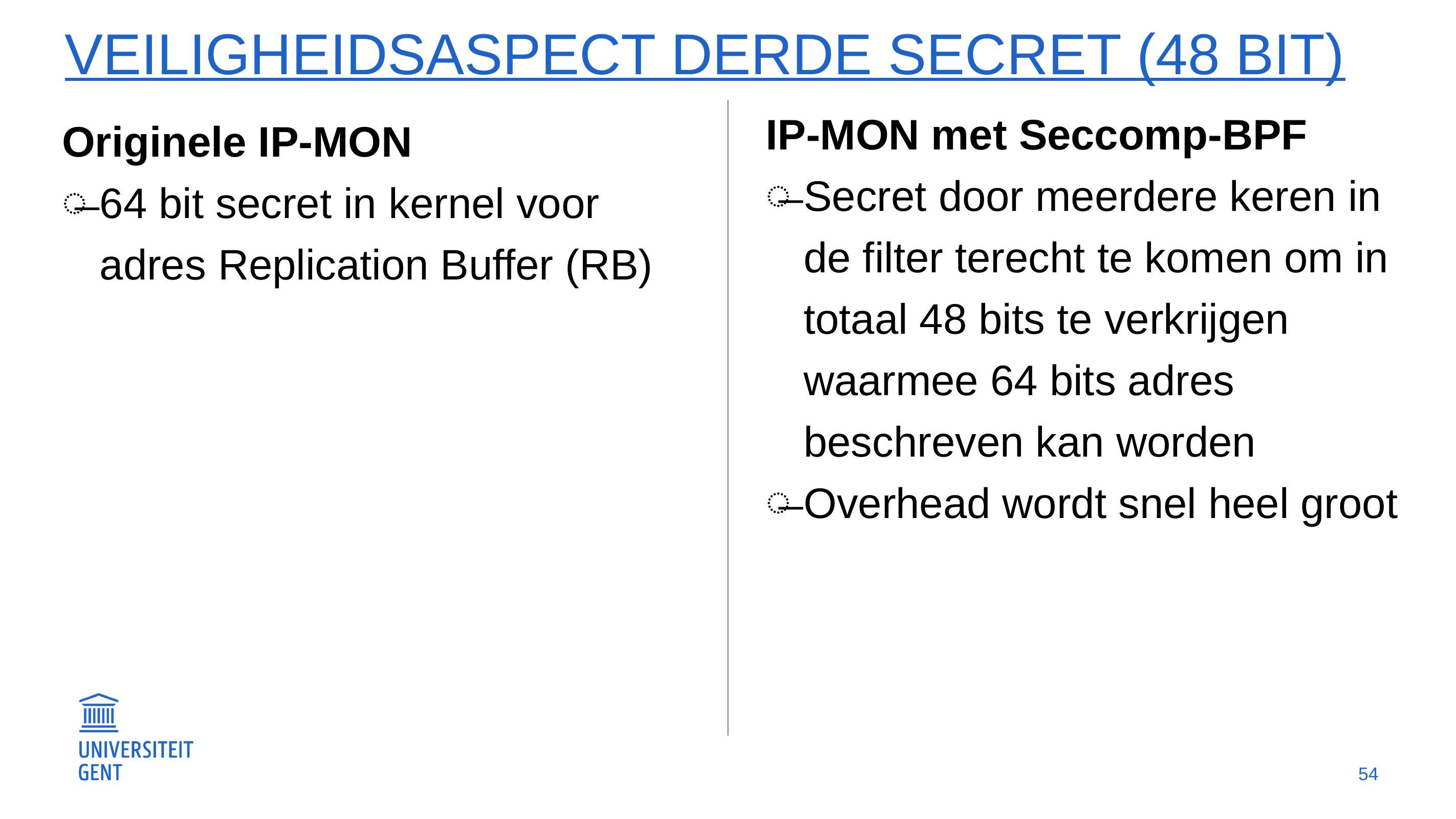

# Veiligheidsaspect Derde SECRET (48 bit)
IP-MON met Seccomp-BPF
Secret door meerdere keren in de filter terecht te komen om in totaal 48 bits te verkrijgen waarmee 64 bits adres beschreven kan worden
Overhead wordt snel heel groot
Originele IP-MON
64 bit secret in kernel voor adres Replication Buffer (RB)
54